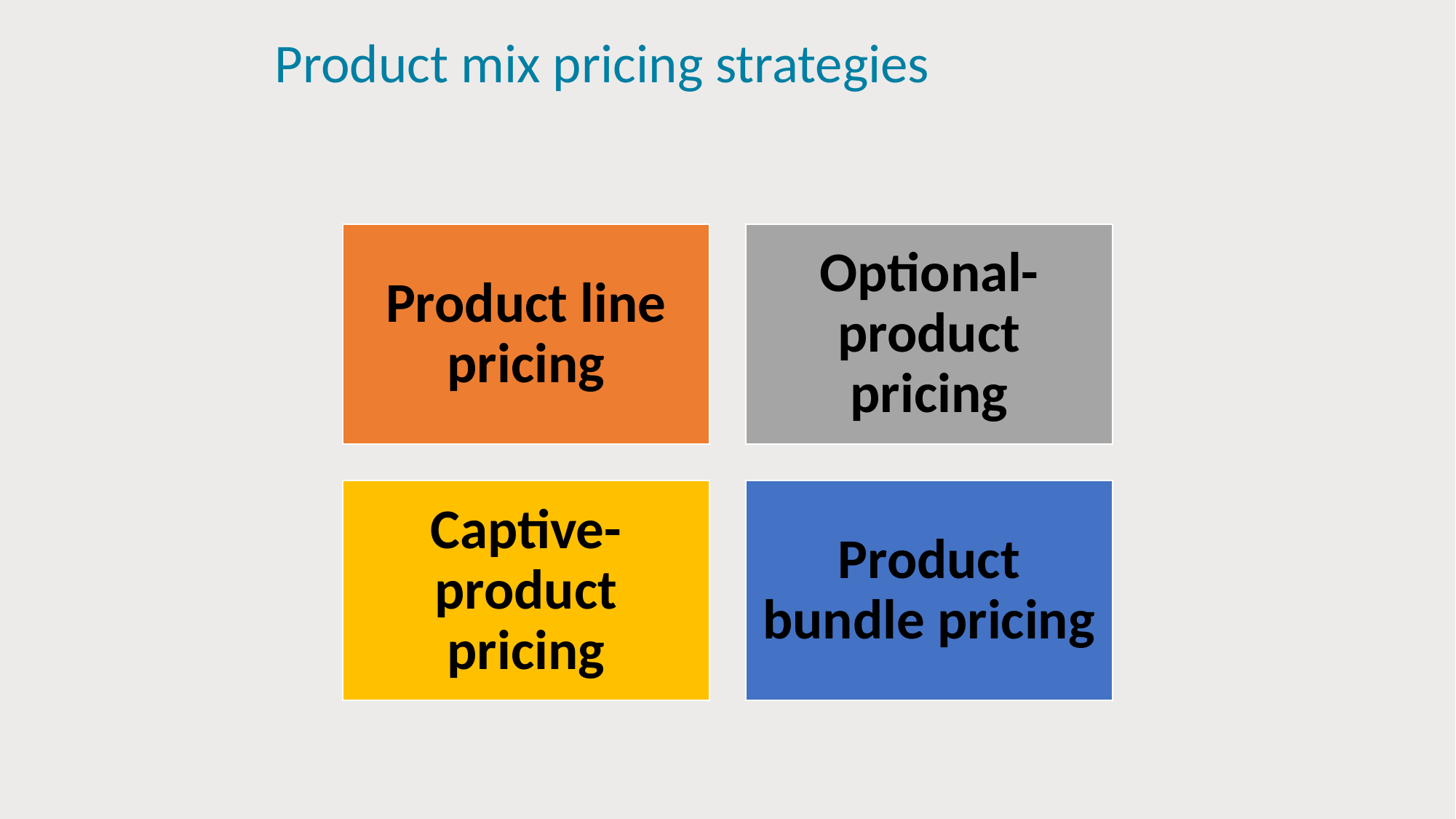

# Product mix pricing strategies
Product line pricing
Optional- product pricing
Captive- product pricing
Product bundle pricing